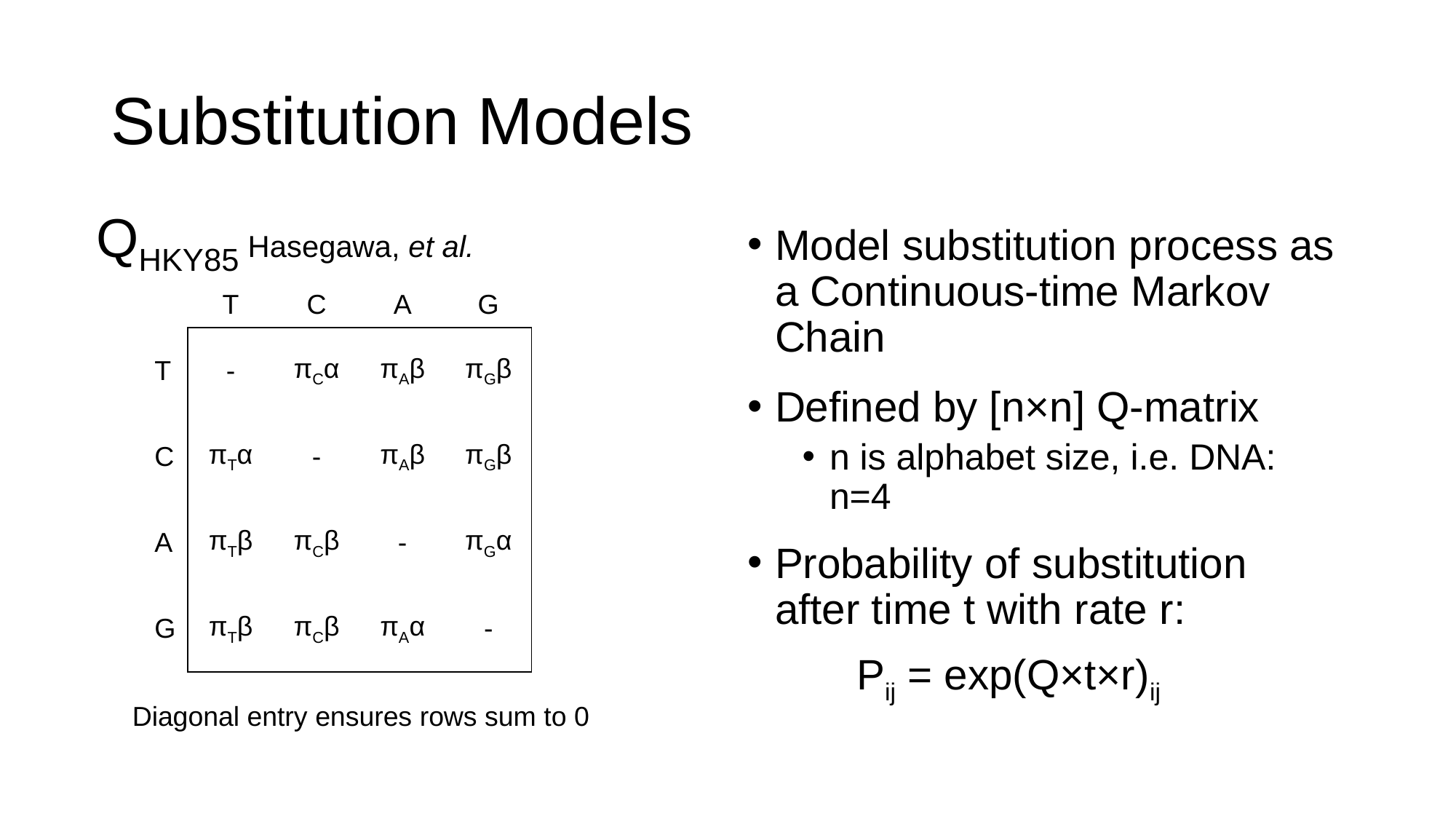

# Substitution Models
QHKY85 Hasegawa, et al.
Model substitution process as a Continuous-time Markov Chain
Defined by [n×n] Q-matrix
n is alphabet size, i.e. DNA: n=4
Probability of substitution after time t with rate r:
	Pij = exp(Q×t×r)ij
|  | T | C | A | G |
| --- | --- | --- | --- | --- |
| T | - | πCα | πAβ | πGβ |
| C | πTα | - | πAβ | πGβ |
| A | πTβ | πCβ | - | πGα |
| G | πTβ | πCβ | πAα | - |
Diagonal entry ensures rows sum to 0